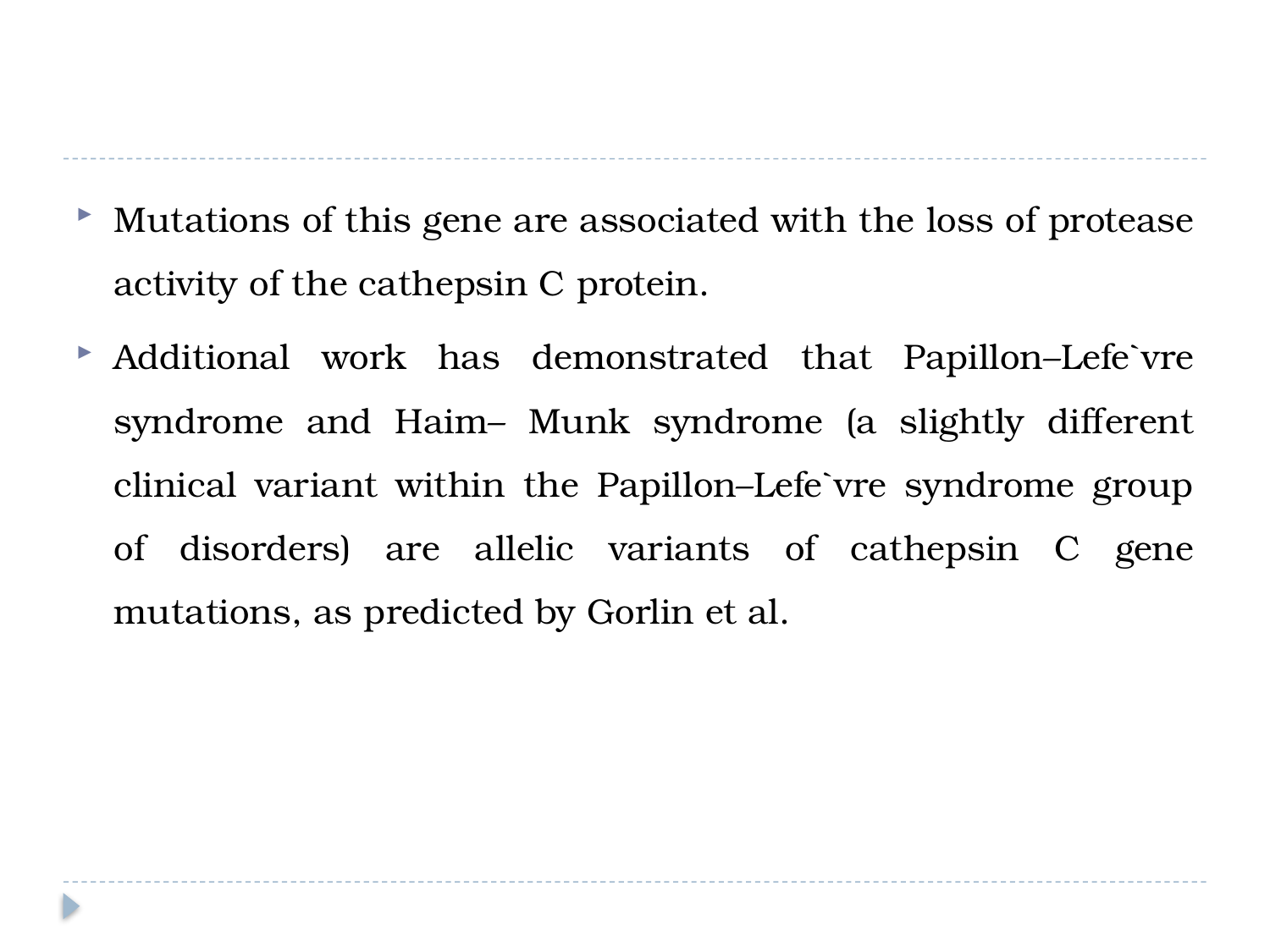

#
Mutations of this gene are associated with the loss of protease activity of the cathepsin C protein.
Additional work has demonstrated that Papillon–Lefe`vre syndrome and Haim– Munk syndrome (a slightly different clinical variant within the Papillon–Lefe`vre syndrome group of disorders) are allelic variants of cathepsin C gene mutations, as predicted by Gorlin et al.